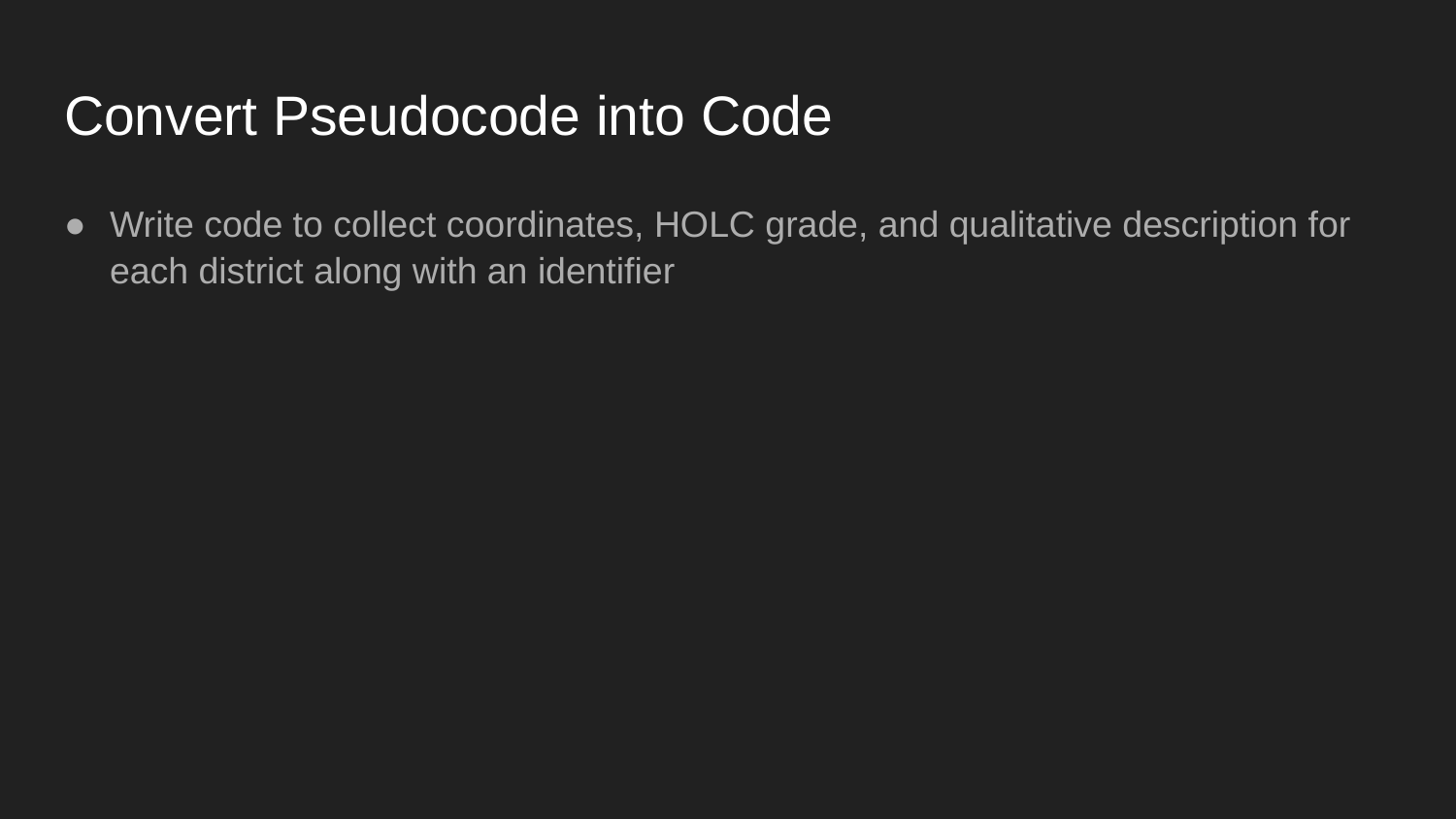

# Convert Pseudocode into Code
Write code to collect coordinates, HOLC grade, and qualitative description for each district along with an identifier